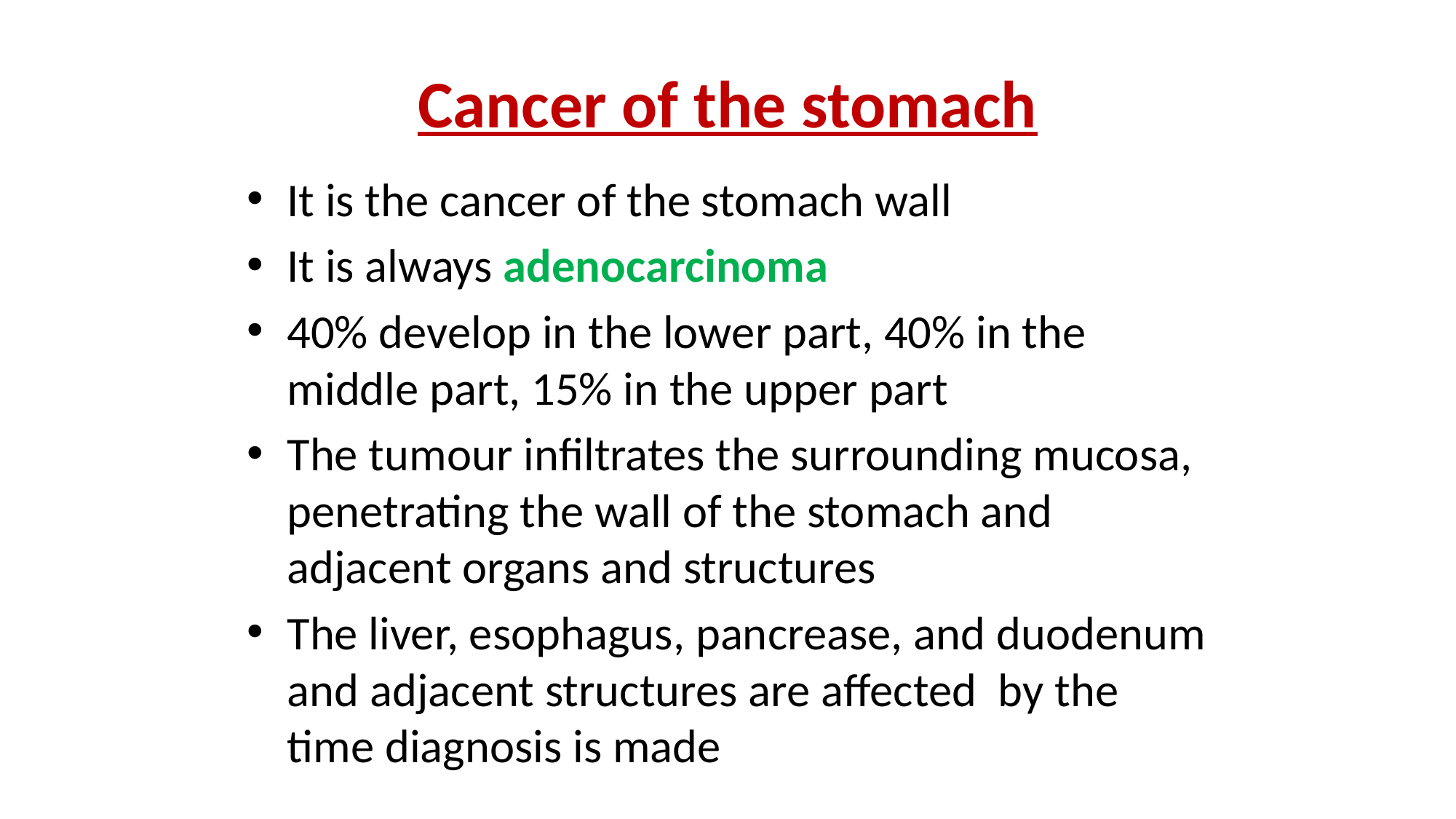

# Cancer of the stomach
It is the cancer of the stomach wall
It is always adenocarcinoma
40% develop in the lower part, 40% in the middle part, 15% in the upper part
The tumour infiltrates the surrounding mucosa, penetrating the wall of the stomach and adjacent organs and structures
The liver, esophagus, pancrease, and duodenum and adjacent structures are affected  by the time diagnosis is made